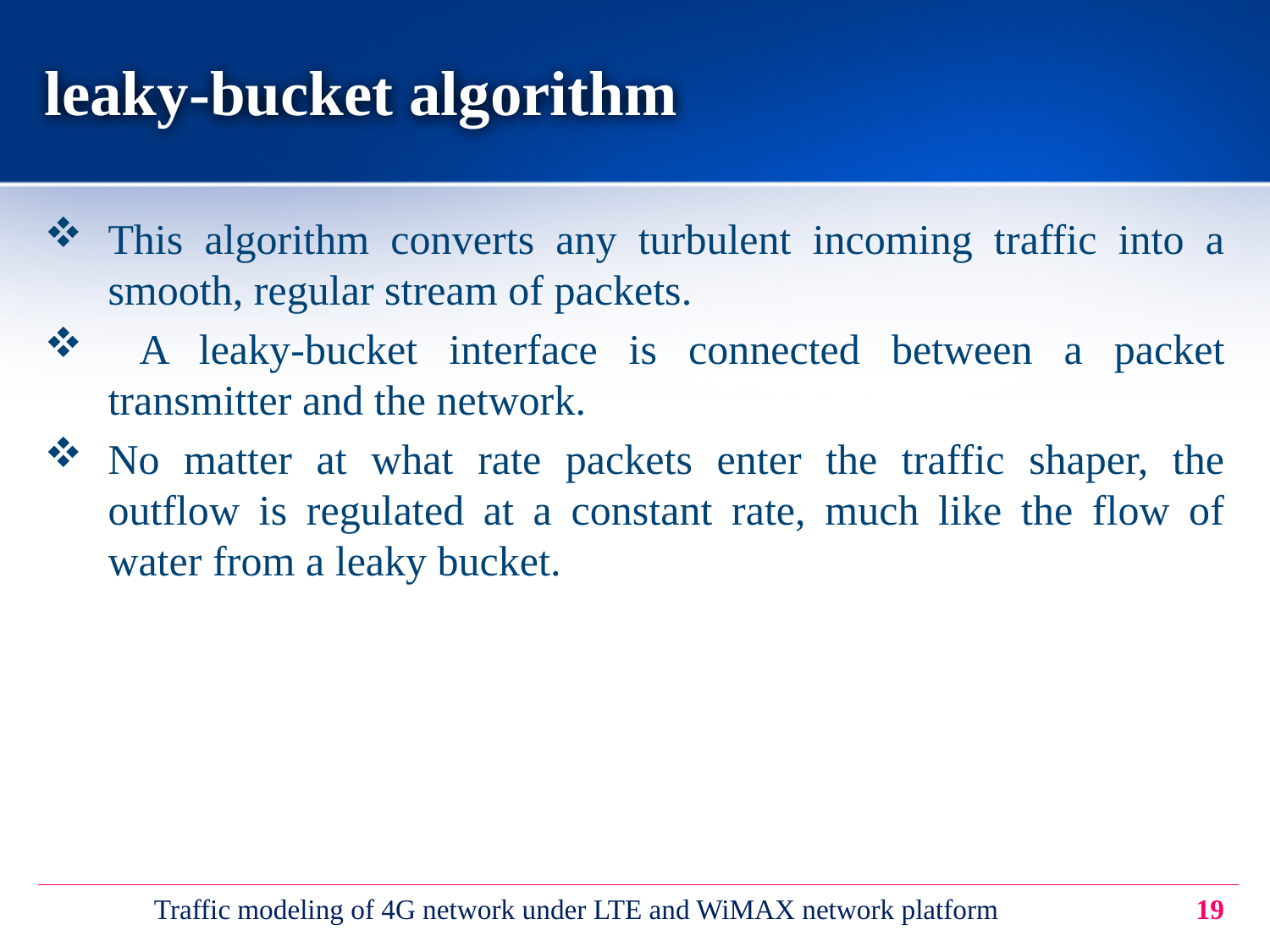

# leaky-bucket algorithm
This algorithm converts any turbulent incoming traffic into a smooth, regular stream of packets.
 A leaky-bucket interface is connected between a packet transmitter and the network.
No matter at what rate packets enter the traffic shaper, the outflow is regulated at a constant rate, much like the flow of water from a leaky bucket.
Traffic modeling of 4G network under LTE and WiMAX network platform
19